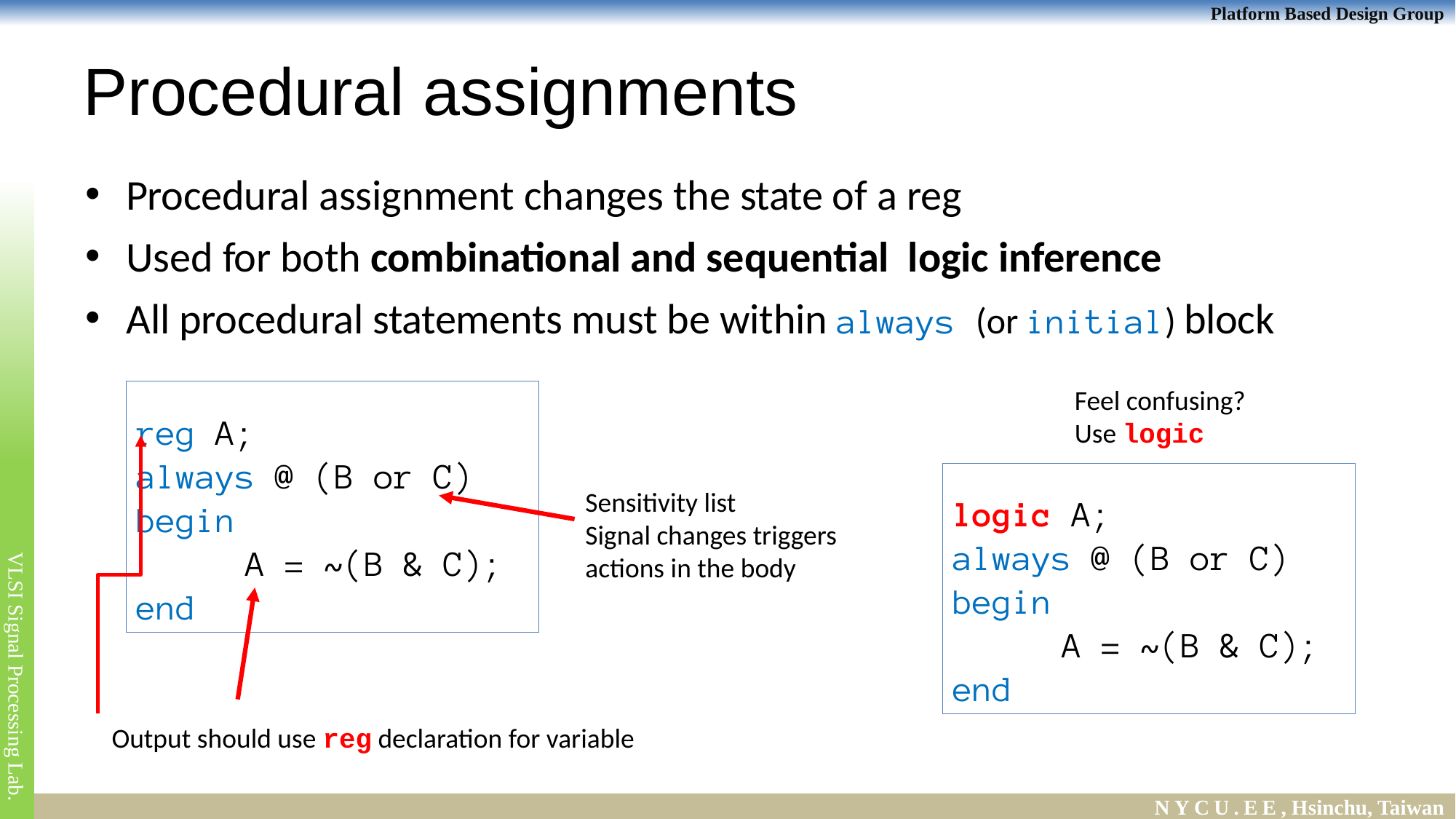

# Procedural assignments
Procedural assignment changes the state of a reg
Used for both combinational and sequential  logic inference
All procedural statements must be within always (or initial) block

Feel confusing?
Use logic

reg A;
always @ (B or C)
begin
	A = ~(B & C);
end

logic A;
always @ (B or C)
begin
	A = ~(B & C);
end
Sensitivity list
Signal changes triggers actions in the body
Output should use reg declaration for variable